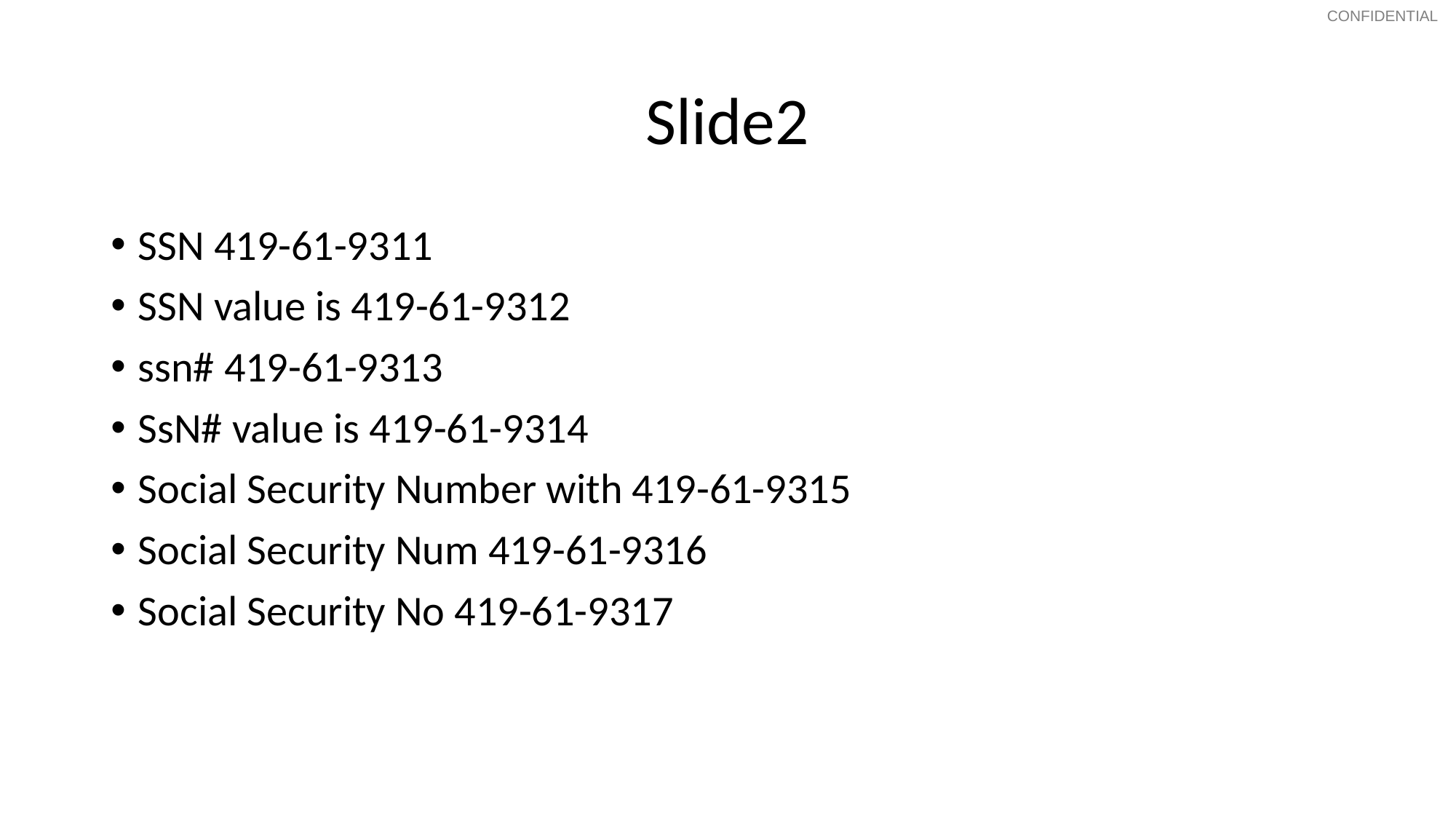

CONFIDENTIAL
# Slide2
SSN 419-61-9311
SSN value is 419-61-9312
ssn# 419-61-9313
SsN# value is 419-61-9314
Social Security Number with 419-61-9315
Social Security Num 419-61-9316
Social Security No 419-61-9317